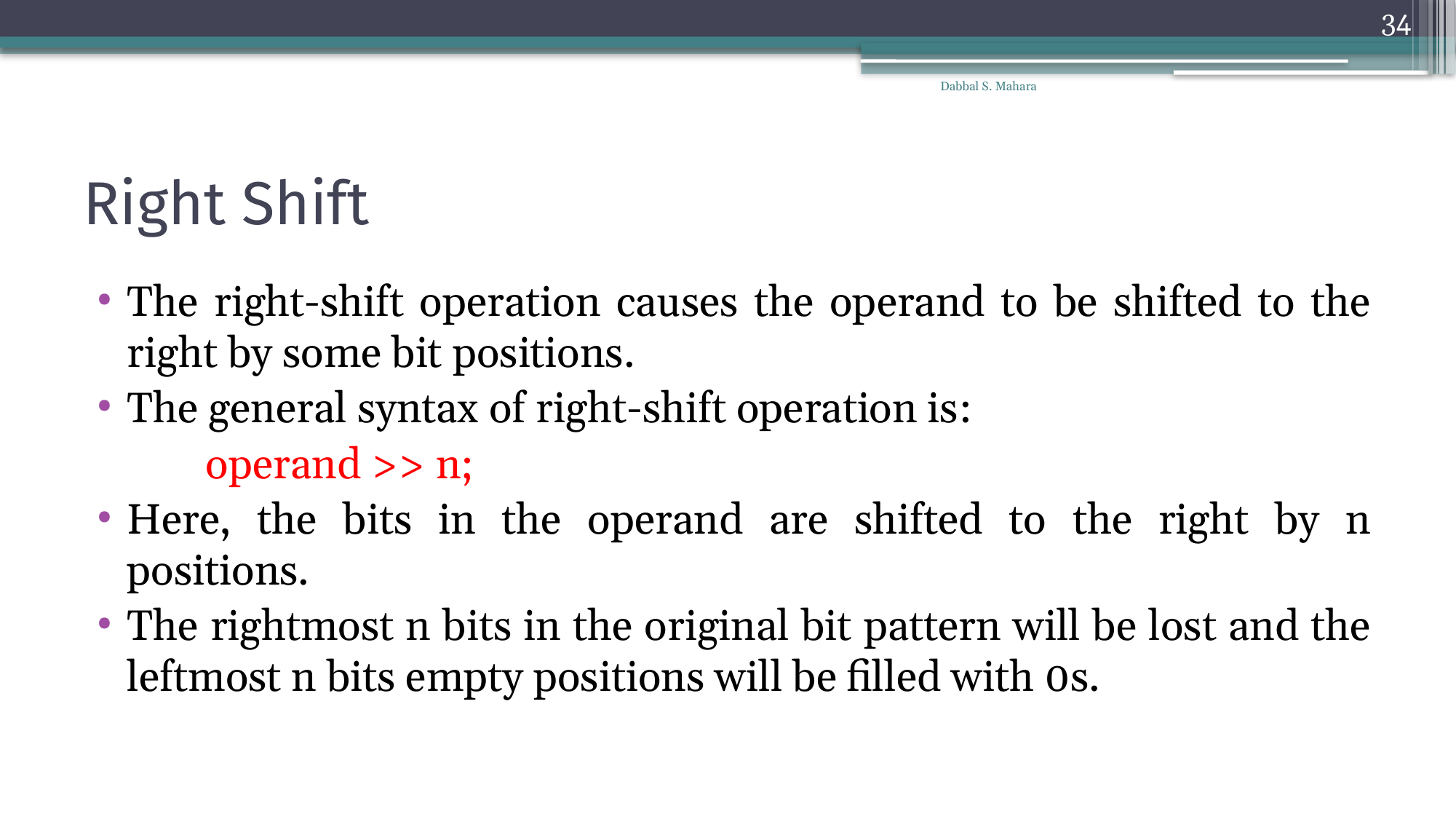

34
Dabbal S. Mahara
# Right Shift
The right-shift operation causes the operand to be shifted to the right by some bit positions.
The general syntax of right-shift operation is:
	operand >> n;
Here, the bits in the operand are shifted to the right by n positions.
The rightmost n bits in the original bit pattern will be lost and the leftmost n bits empty positions will be filled with 0s.